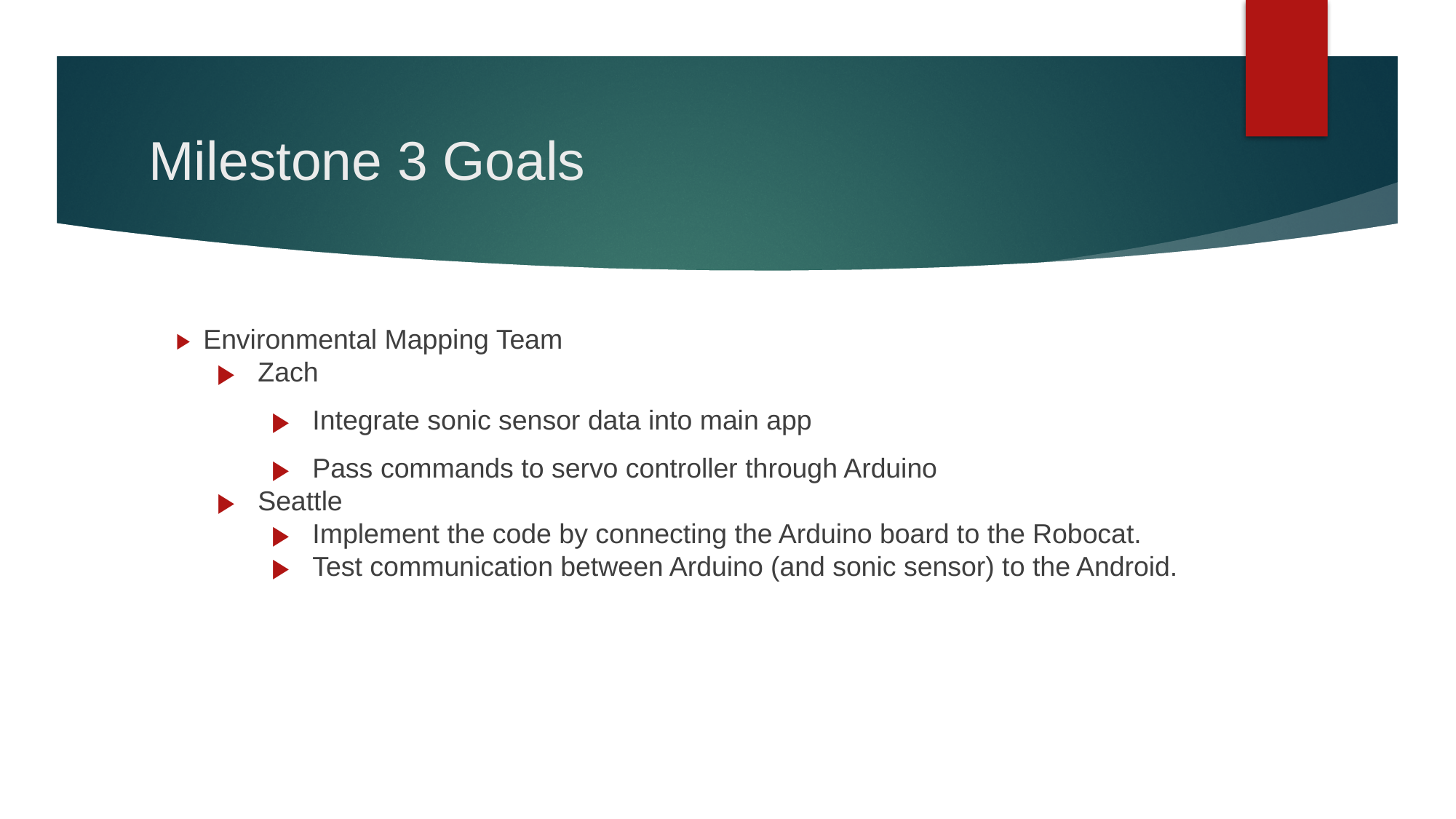

# Milestone 3 Goals
Environmental Mapping Team
Zach
Integrate sonic sensor data into main app
Pass commands to servo controller through Arduino
Seattle
Implement the code by connecting the Arduino board to the Robocat.
Test communication between Arduino (and sonic sensor) to the Android.